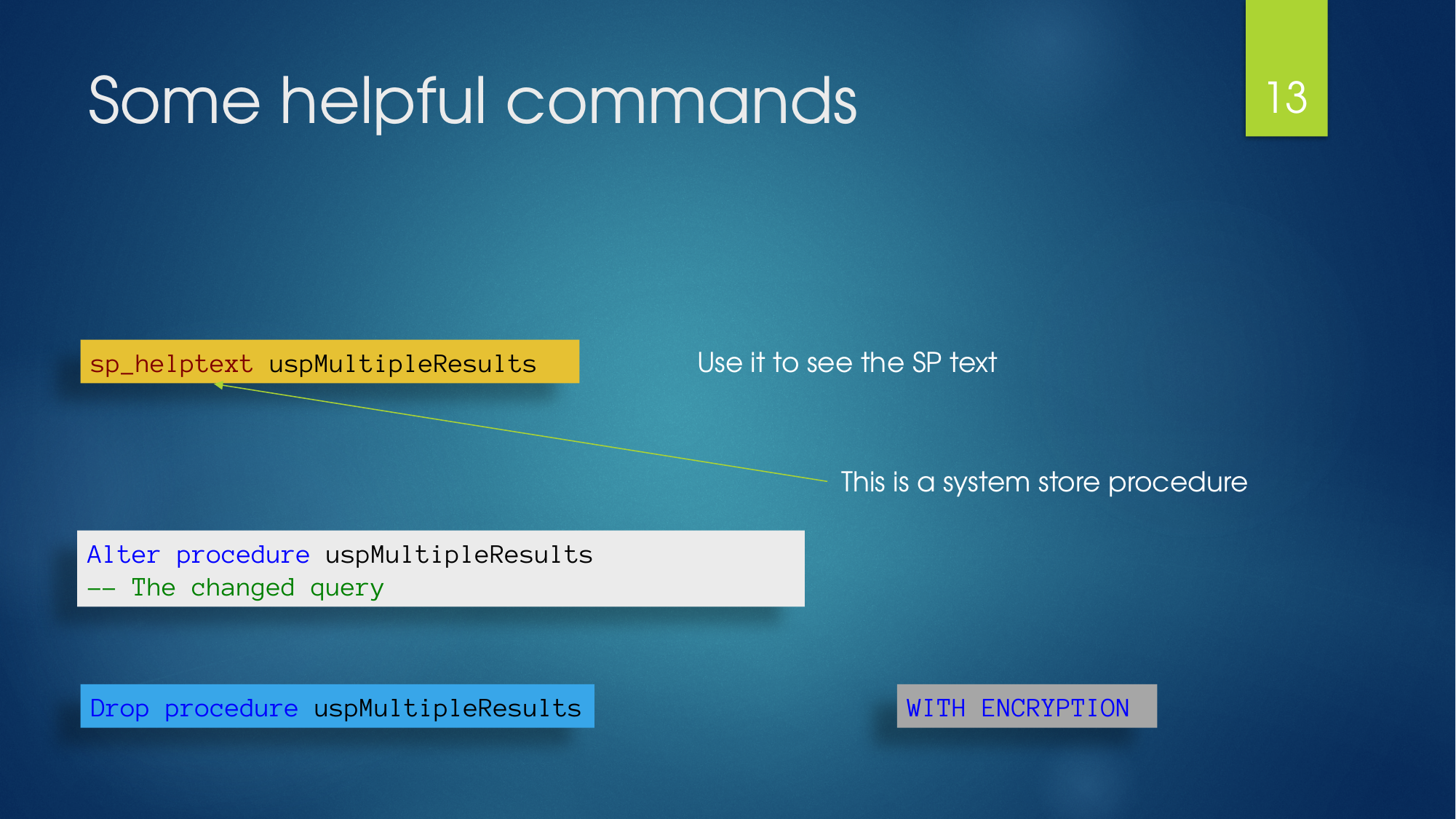

13
# Some helpful commands
sp_helptext uspMultipleResults
Use it to see the SP text
This is a system store procedure
Alter procedure uspMultipleResults
-- The changed query
Drop procedure uspMultipleResults
WITH ENCRYPTION